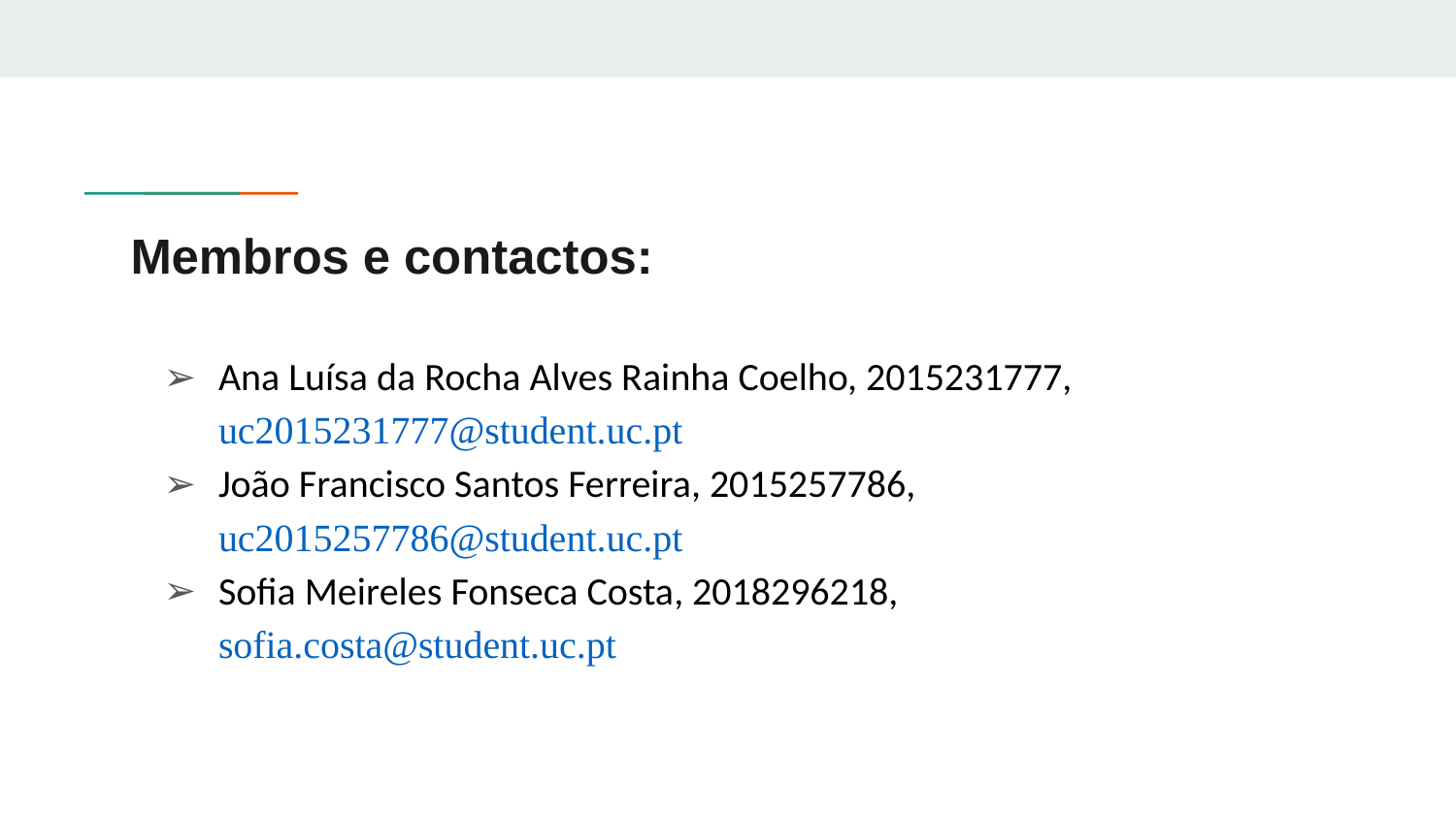

# Membros e contactos:

Ana Luísa da Rocha Alves Rainha Coelho, 2015231777, uc2015231777@student.uc.pt
João Francisco Santos Ferreira, 2015257786, uc2015257786@student.uc.pt
Sofia Meireles Fonseca Costa, 2018296218, sofia.costa@student.uc.pt